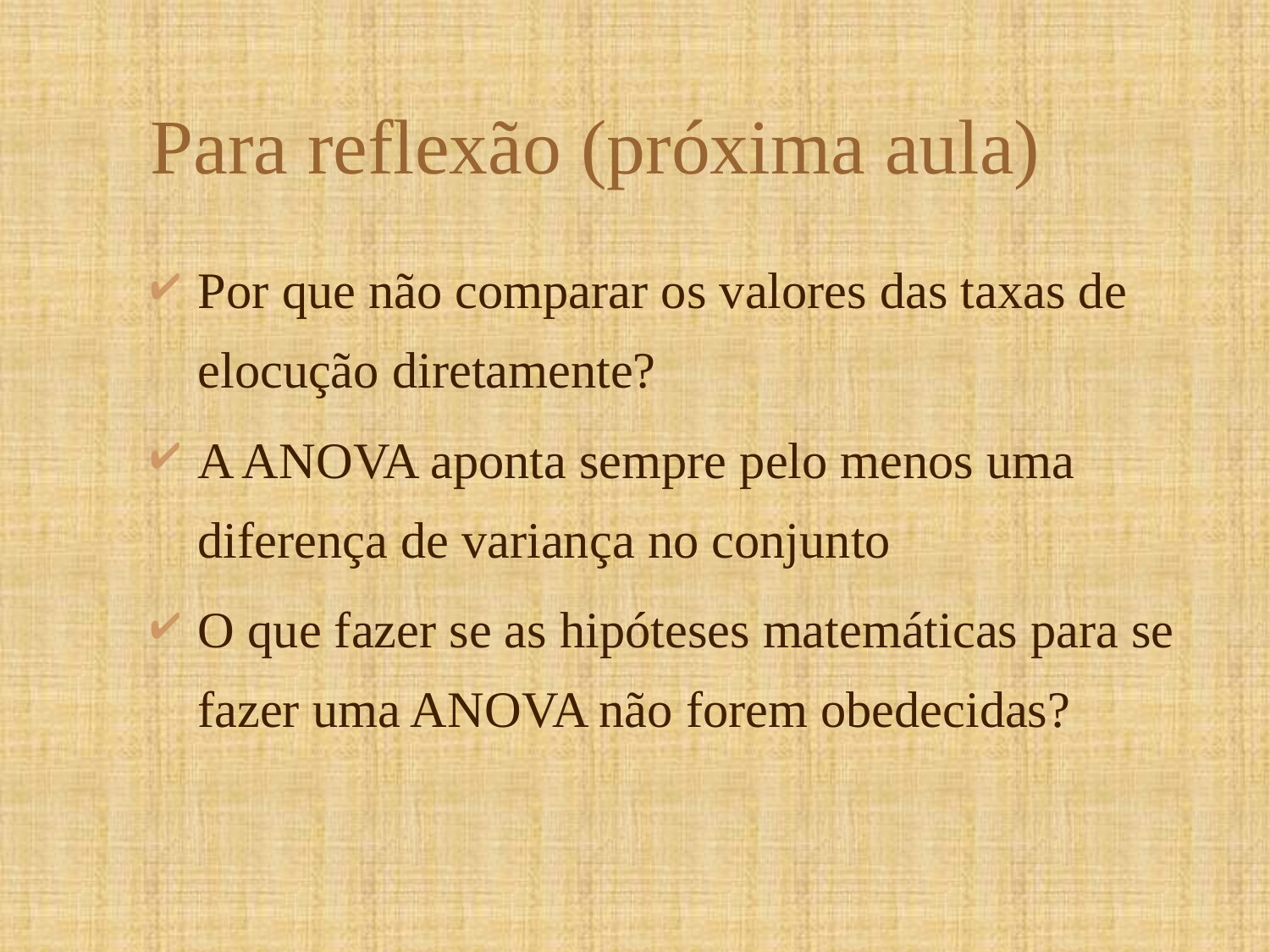

# Para reflexão (próxima aula)
Por que não comparar os valores das taxas de elocução diretamente?
A ANOVA aponta sempre pelo menos uma diferença de variança no conjunto
O que fazer se as hipóteses matemáticas para se fazer uma ANOVA não forem obedecidas?